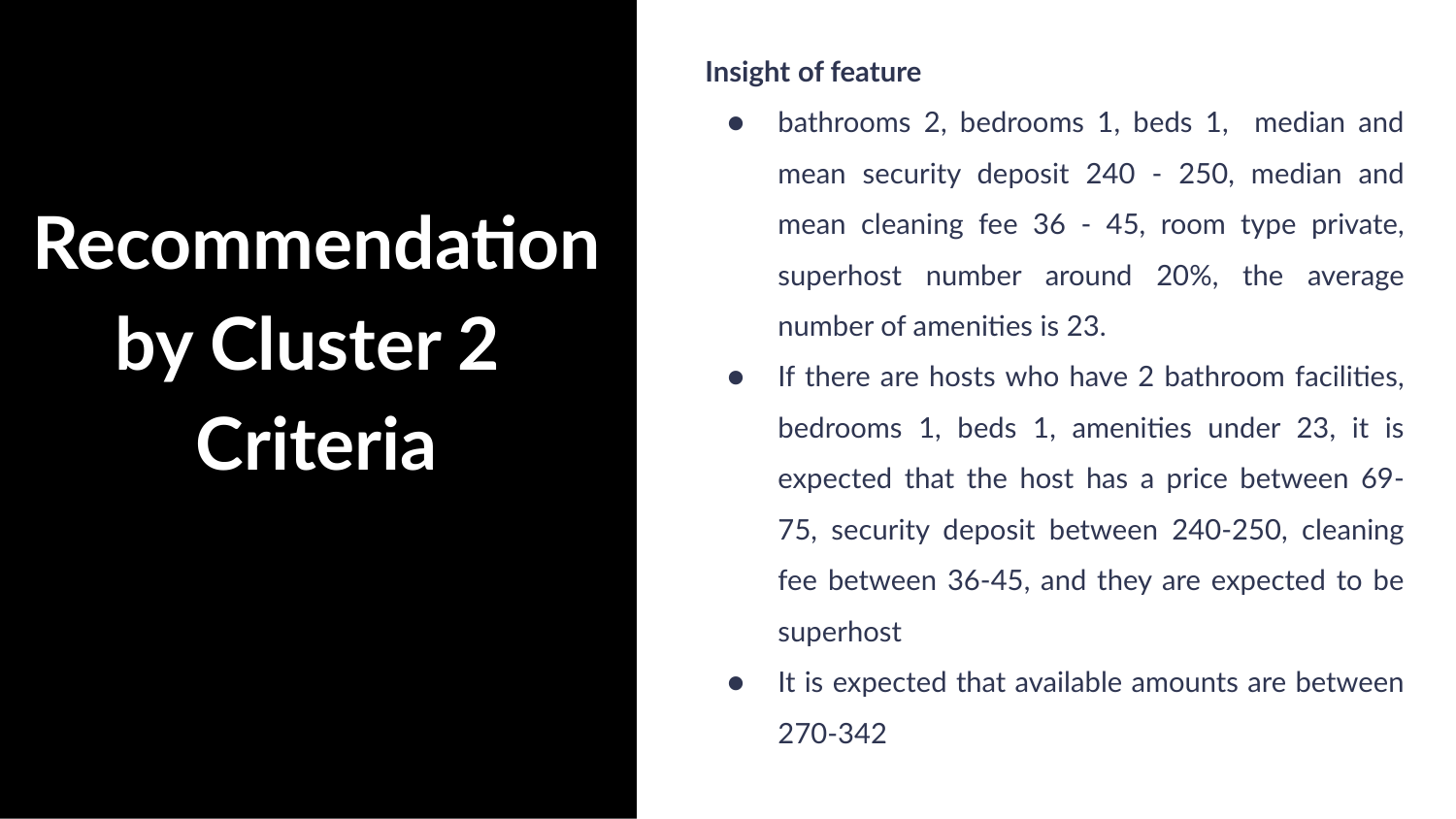

Insight of feature
bathrooms 2, bedrooms 1, beds 1,  median and mean security deposit 240 - 250, median and mean cleaning fee 36 - 45, room type private, superhost number around 20%, the average number of amenities is 23.
If there are hosts who have 2 bathroom facilities, bedrooms 1, beds 1, amenities under 23, it is expected that the host has a price between 69-75, security deposit between 240-250, cleaning fee between 36-45, and they are expected to be superhost
It is expected that available amounts are between 270-342

Recommendation
by Cluster 2
Criteria